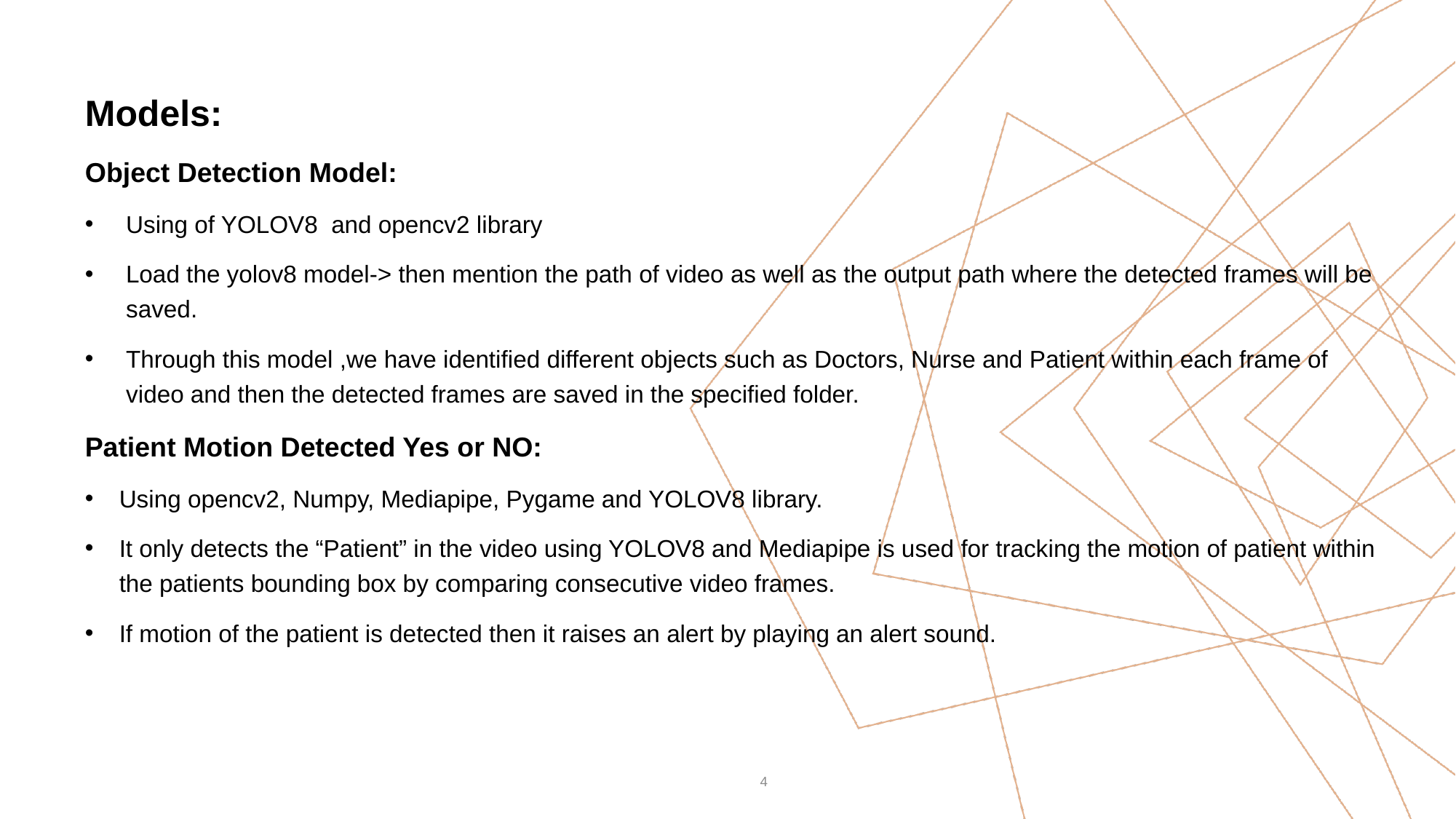

Models:
Object Detection Model:
Using of YOLOV8  and opencv2 library
Load the yolov8 model-> then mention the path of video as well as the output path where the detected frames will be saved.
Through this model ,we have identified different objects such as Doctors, Nurse and Patient within each frame of video and then the detected frames are saved in the specified folder.
Patient Motion Detected Yes or NO:
Using opencv2, Numpy, Mediapipe, Pygame and YOLOV8 library.
It only detects the “Patient” in the video using YOLOV8 and Mediapipe is used for tracking the motion of patient within the patients bounding box by comparing consecutive video frames.
If motion of the patient is detected then it raises an alert by playing an alert sound.

4